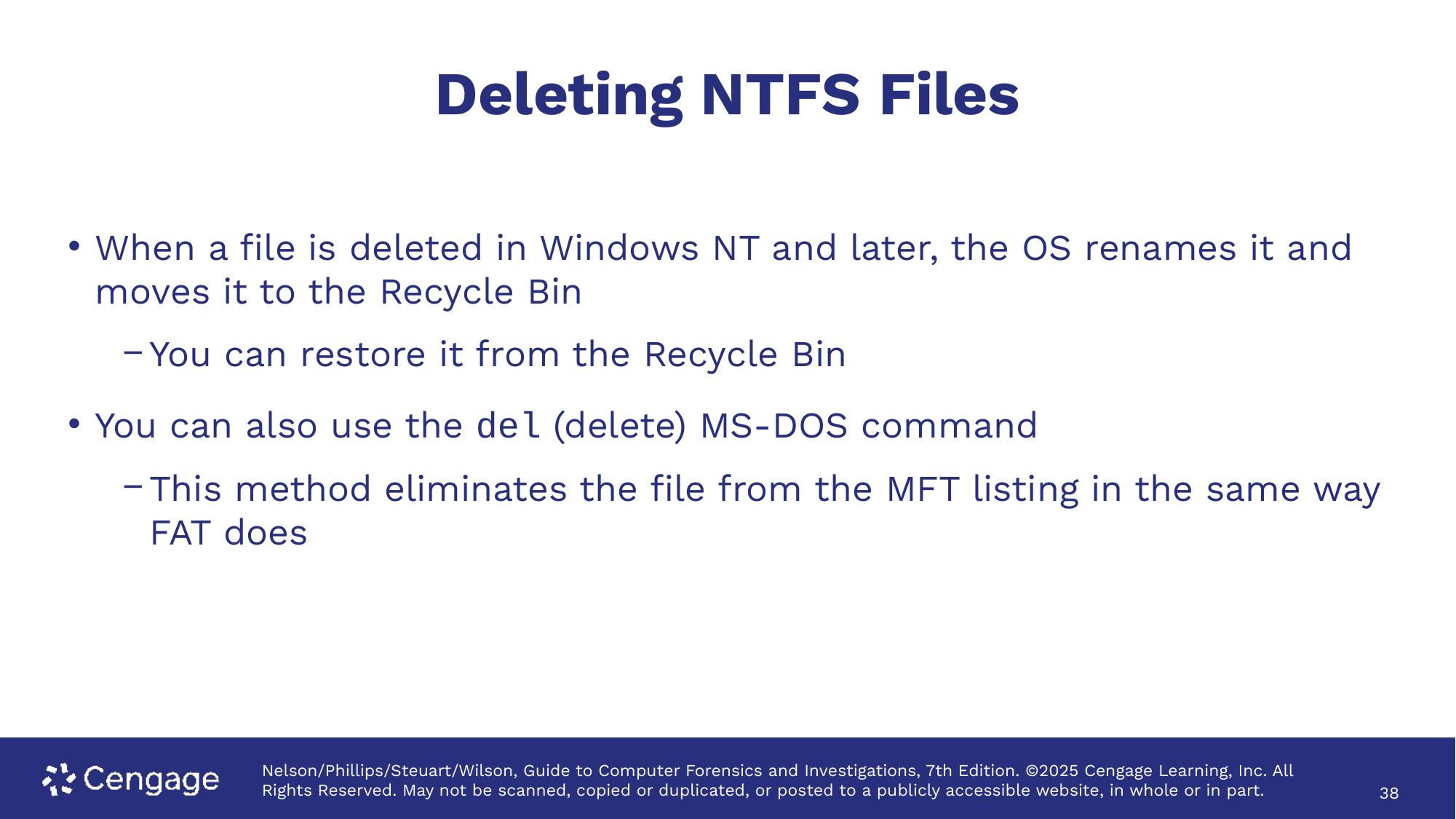

# Deleting NTFS Files
When a file is deleted in Windows NT and later, the OS renames it and moves it to the Recycle Bin
You can restore it from the Recycle Bin
You can also use the del (delete) MS-DOS command
This method eliminates the file from the MFT listing in the same way FAT does